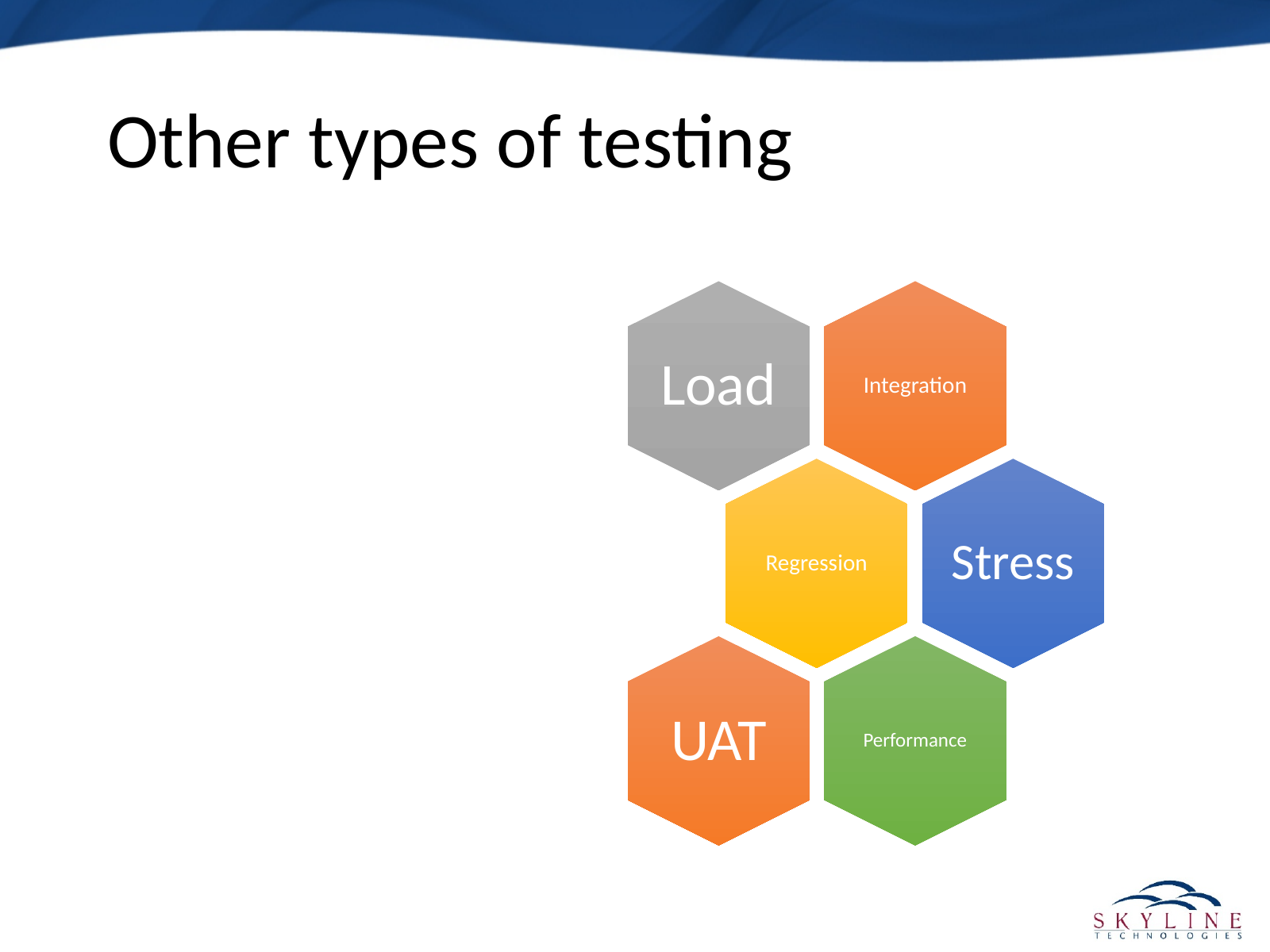

# Other types of testing
Integration
Load
Regression
Stress
Performance
UAT